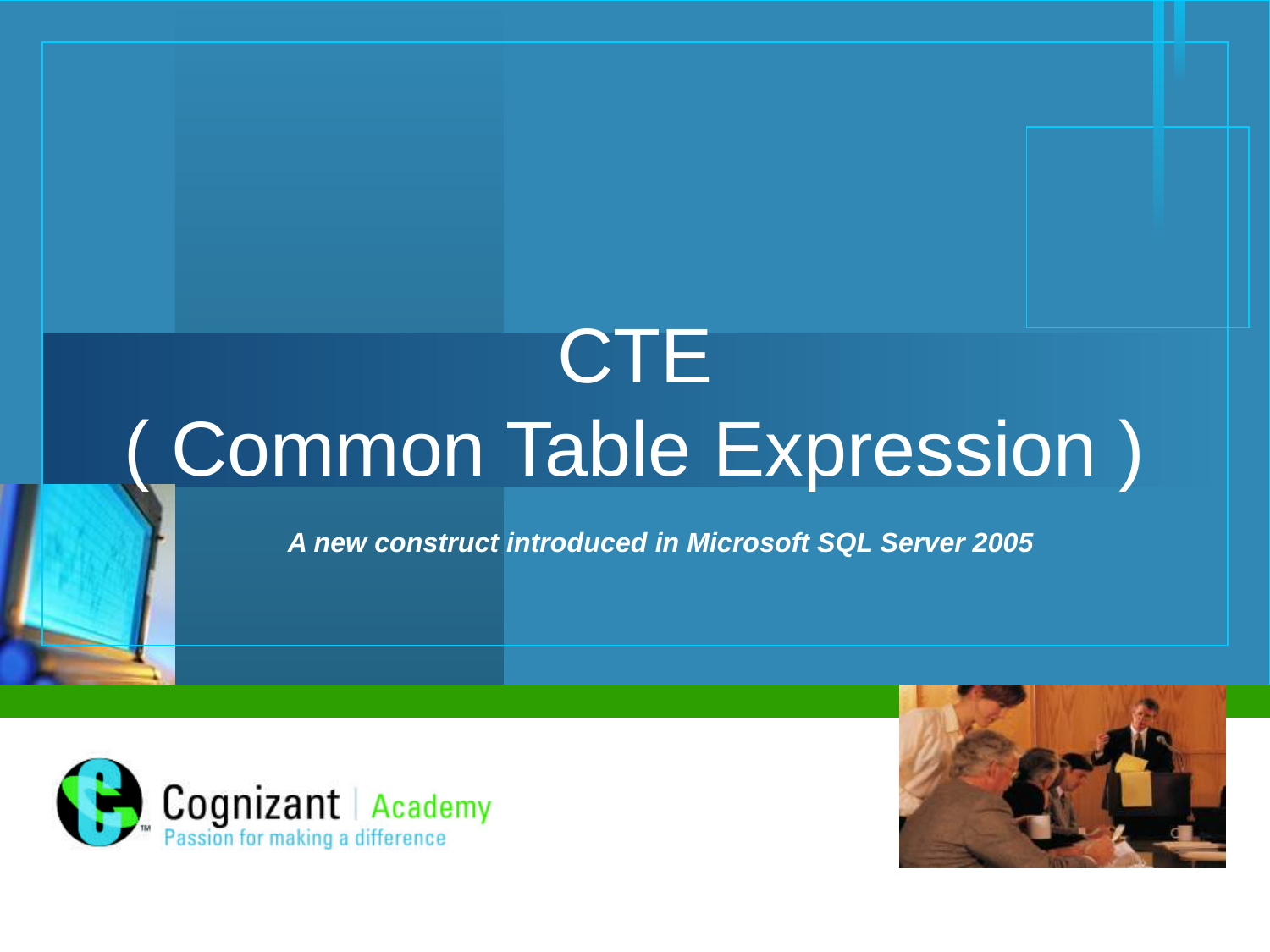

# CTE ( Common Table Expression )
A new construct introduced in Microsoft SQL Server 2005